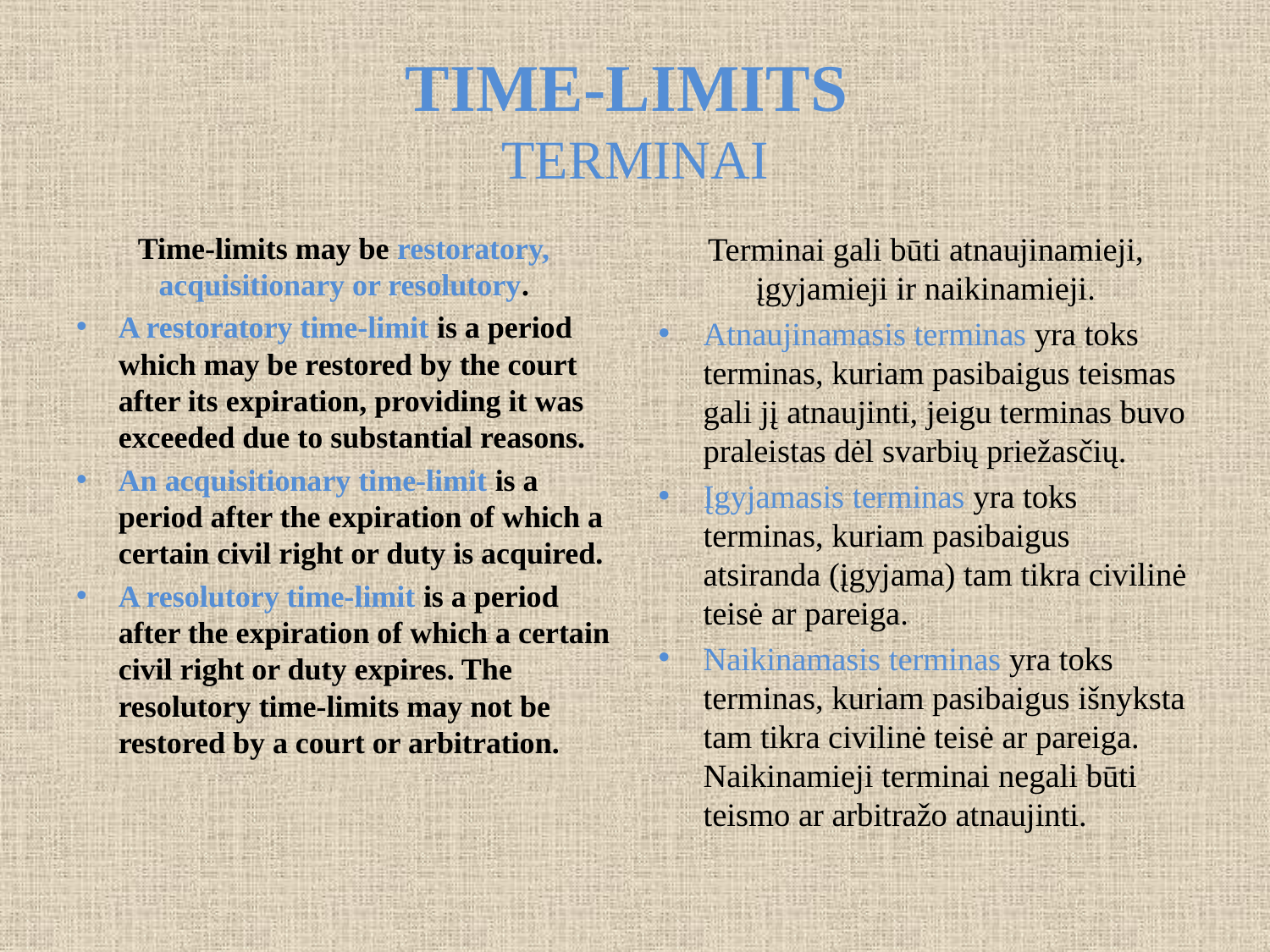

# TIME-LIMITS terminai
Time-limits may be restoratory, acquisitionary or resolutory.
A restoratory time-limit is a period which may be restored by the court after its expiration, providing it was exceeded due to substantial reasons.
An acquisitionary time-limit is a period after the expiration of which a certain civil right or duty is acquired.
A resolutory time-limit is a period after the expiration of which a certain civil right or duty expires. The resolutory time-limits may not be restored by a court or arbitration.

Terminai gali būti atnaujinamieji, įgyjamieji ir naikinamieji.
Atnaujinamasis terminas yra toks terminas, kuriam pasibaigus teismas gali jį atnaujinti, jeigu terminas buvo praleistas dėl svarbių priežasčių.
Įgyjamasis terminas yra toks terminas, kuriam pasibaigus atsiranda (įgyjama) tam tikra civilinė teisė ar pareiga.
Naikinamasis terminas yra toks terminas, kuriam pasibaigus išnyksta tam tikra civilinė teisė ar pareiga. Naikinamieji terminai negali būti teismo ar arbitražo atnaujinti.